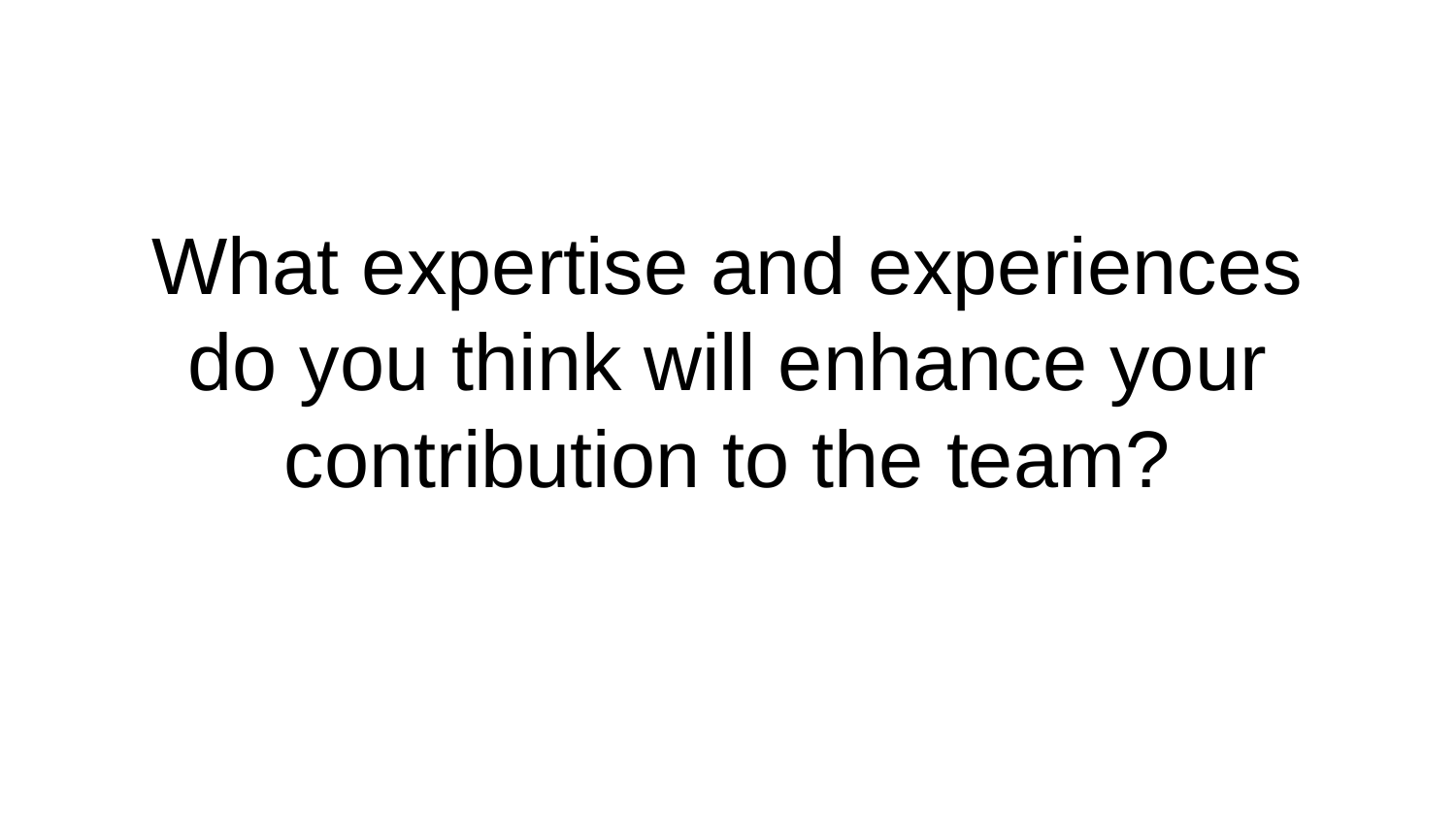

# What expertise and experiences
do you think will enhance your
contribution to the team?